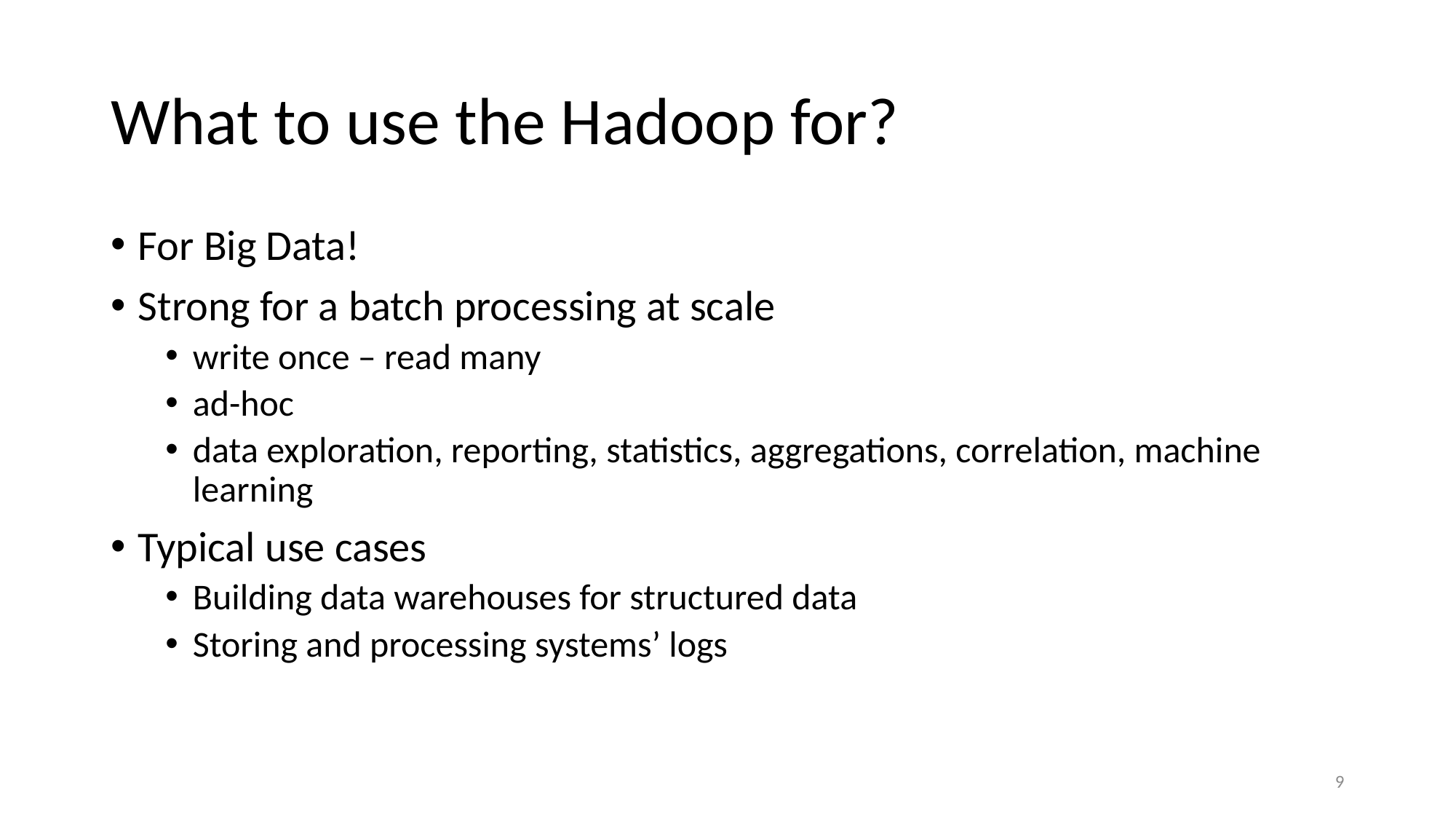

# What to use the Hadoop for?
For Big Data!
Strong for a batch processing at scale
write once – read many
ad-hoc
data exploration, reporting, statistics, aggregations, correlation, machine learning
Typical use cases
Building data warehouses for structured data
Storing and processing systems’ logs

9